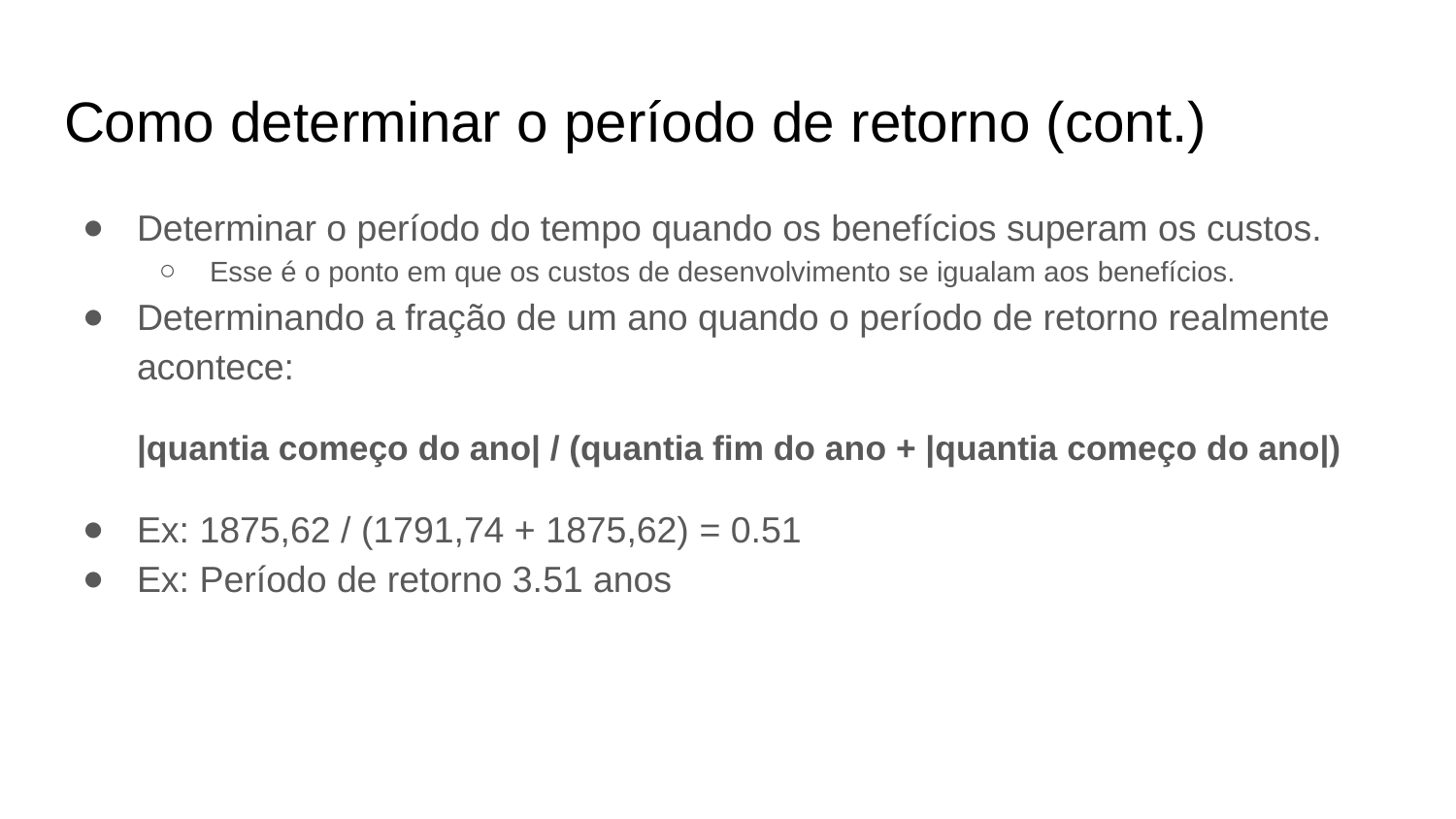

# Como determinar o período de retorno (cont.)

Determinar o período do tempo quando os benefícios superam os custos.
Esse é o ponto em que os custos de desenvolvimento se igualam aos benefícios.
Determinando a fração de um ano quando o período de retorno realmente acontece:
|quantia começo do ano| / (quantia fim do ano + |quantia começo do ano|)
Ex: 1875,62 / (1791,74 + 1875,62) = 0.51
Ex: Período de retorno 3.51 anos